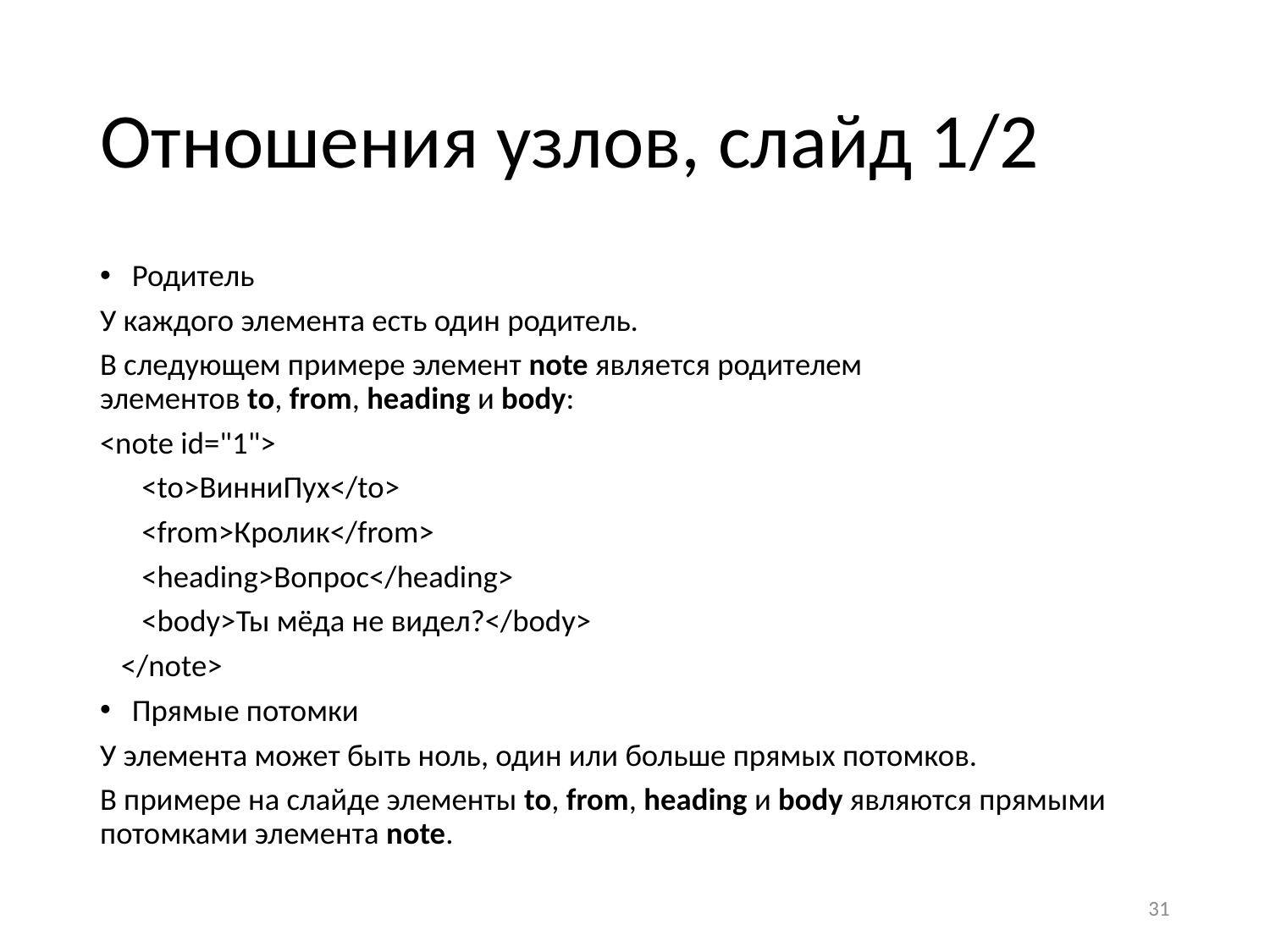

# Отношения узлов, слайд 1/2
Родитель
У каждого элемента есть один родитель.
В следующем примере элемент note является родителем элементов to, from, heading и body:
<note id="1">
      <to>ВинниПух</to>
      <from>Кролик</from>
      <heading>Вопрос</heading>
      <body>Ты мёда не видел?</body>
   </note>
Прямые потомки
У элемента может быть ноль, один или больше прямых потомков.
В примере на слайде элементы to, from, heading и body являются прямыми потомками элемента note.

31